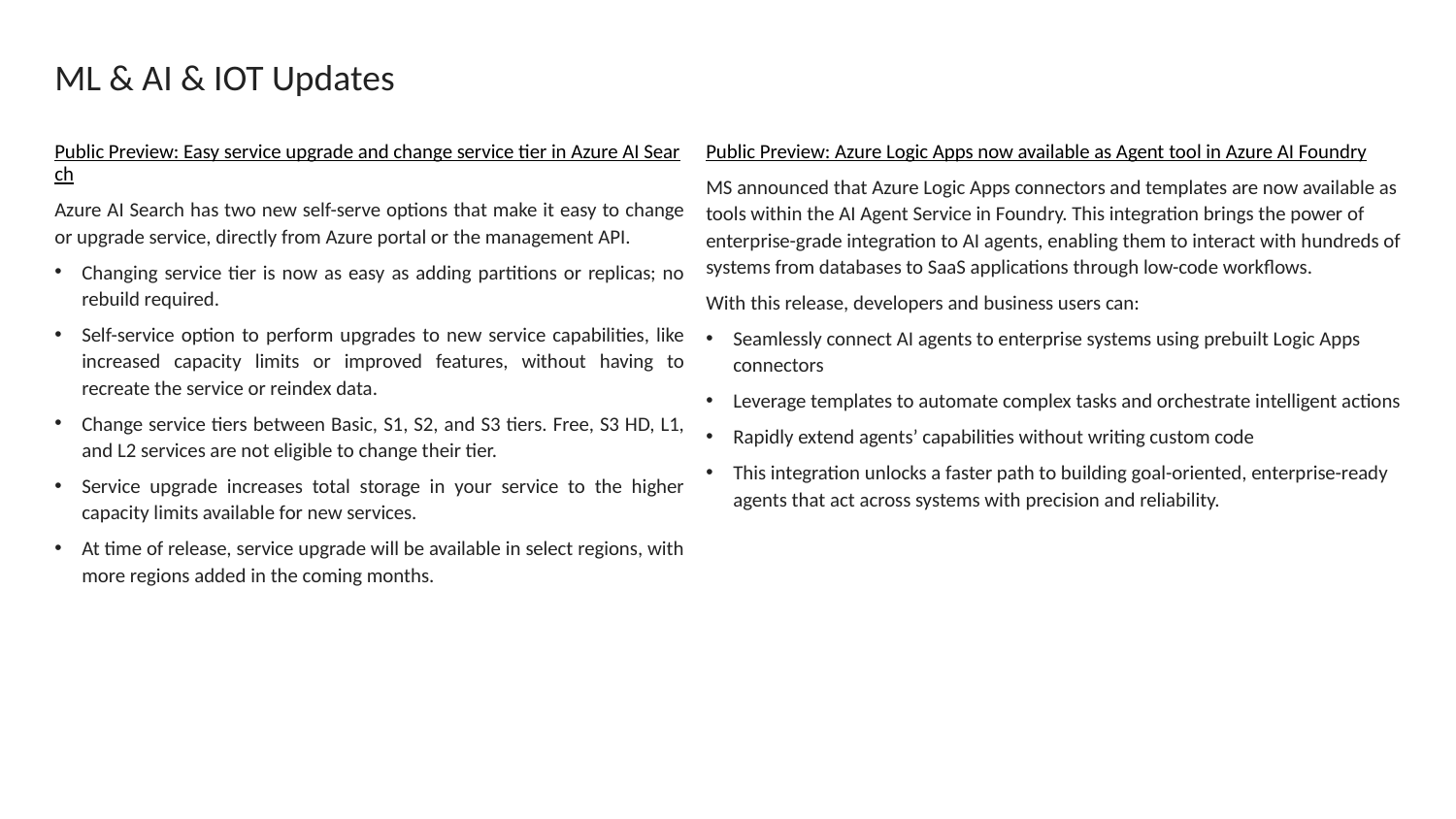

# ML & AI & IOT Updates
Public Preview: Easy service upgrade and change service tier in Azure AI Search
Azure AI Search has two new self-serve options that make it easy to change or upgrade service, directly from Azure portal or the management API.
Changing service tier is now as easy as adding partitions or replicas; no rebuild required.
Self-service option to perform upgrades to new service capabilities, like increased capacity limits or improved features, without having to recreate the service or reindex data.
Change service tiers between Basic, S1, S2, and S3 tiers.​ Free, S3 HD, L1, and L2 services are not eligible to change their tier.​
Service upgrade increases total storage in your service to the higher capacity limits available for new services.
At time of release, service upgrade will be available in select regions, with more regions added in the coming months.
Public Preview: Azure Logic Apps now available as Agent tool in Azure AI Foundry
MS announced that Azure Logic Apps connectors and templates are now available as tools within the AI Agent Service in Foundry. This integration brings the power of enterprise-grade integration to AI agents, enabling them to interact with hundreds of systems from databases to SaaS applications through low-code workflows.
With this release, developers and business users can:
Seamlessly connect AI agents to enterprise systems using prebuilt Logic Apps connectors
Leverage templates to automate complex tasks and orchestrate intelligent actions
Rapidly extend agents’ capabilities without writing custom code
This integration unlocks a faster path to building goal-oriented, enterprise-ready agents that act across systems with precision and reliability.